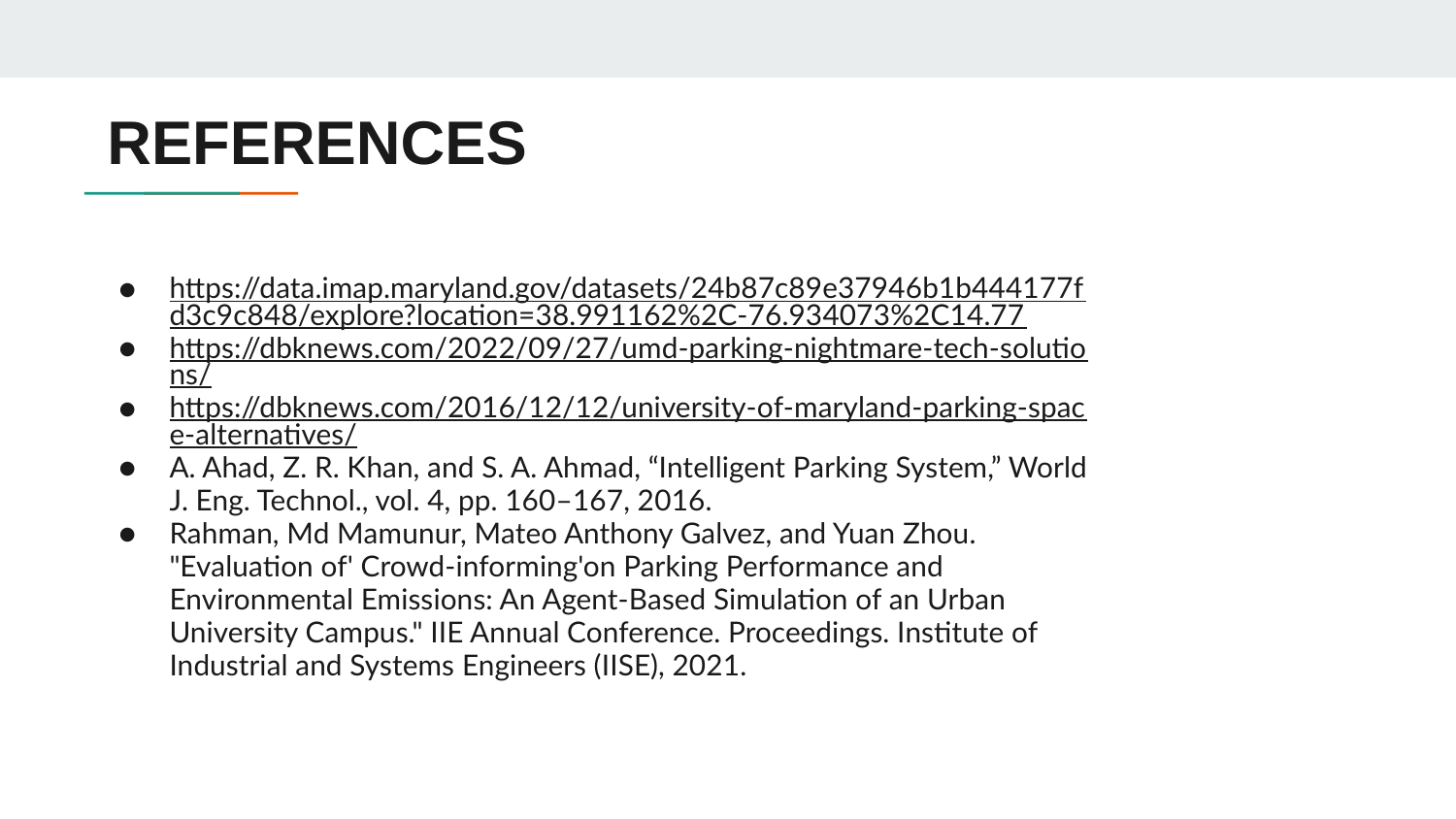

# REFERENCES

https://data.imap.maryland.gov/datasets/24b87c89e37946b1b444177fd3c9c848/explore?location=38.991162%2C-76.934073%2C14.77
https://dbknews.com/2022/09/27/umd-parking-nightmare-tech-solutions/
https://dbknews.com/2016/12/12/university-of-maryland-parking-space-alternatives/
A. Ahad, Z. R. Khan, and S. A. Ahmad, “Intelligent Parking System,” World J. Eng. Technol., vol. 4, pp. 160–167, 2016.
Rahman, Md Mamunur, Mateo Anthony Galvez, and Yuan Zhou. "Evaluation of' Crowd-informing'on Parking Performance and Environmental Emissions: An Agent-Based Simulation of an Urban University Campus." IIE Annual Conference. Proceedings. Institute of Industrial and Systems Engineers (IISE), 2021.